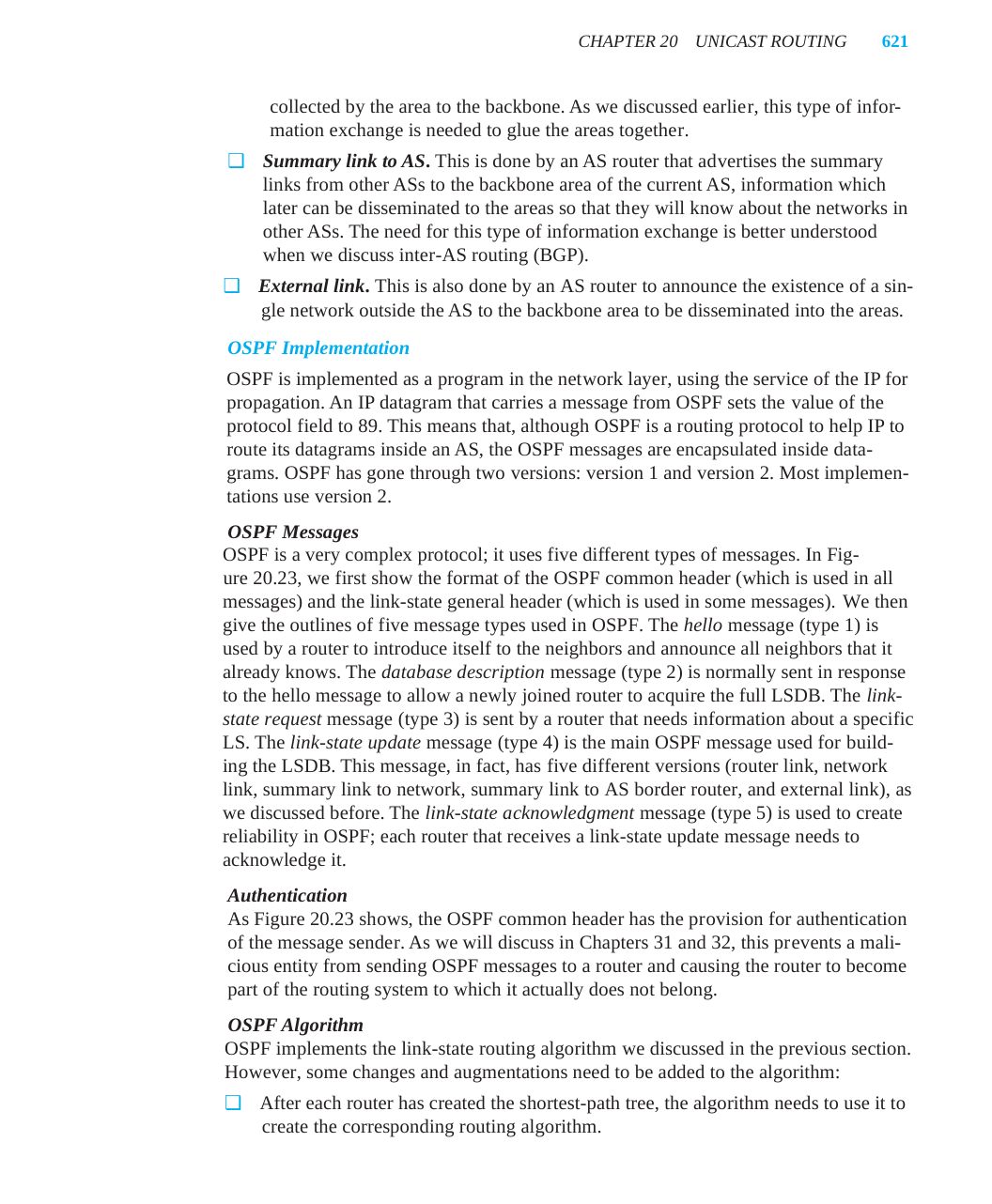

CHAPTER 20	UNICAST ROUTING	621
collected by the area to the backbone. As we discussed earlier, this type of infor-
mation exchange is needed to glue the areas together.
❑	Summary link to AS. This is done by an AS router that advertises the summary
links from other ASs to the backbone area of the current AS, information which
later can be disseminated to the areas so that they will know about the networks in
other ASs. The need for this type of information exchange is better understood
when we discuss inter-AS routing (BGP).
❑	External link. This is also done by an AS router to announce the existence of a sin-
gle network outside the AS to the backbone area to be disseminated into the areas.
OSPF Implementation
OSPF is implemented as a program in the network layer, using the service of the IP for
propagation. An IP datagram that carries a message from OSPF sets the value of the
protocol field to 89. This means that, although OSPF is a routing protocol to help IP to
route its datagrams inside an AS, the OSPF messages are encapsulated inside data-
grams. OSPF has gone through two versions: version 1 and version 2. Most implemen-
tations use version 2.
OSPF Messages
OSPF is a very complex protocol; it uses five different types of messages. In Fig-
ure 20.23, we first show the format of the OSPF common header (which is used in all
messages) and the link-state general header (which is used in some messages). We then
give the outlines of five message types used in OSPF. The hello message (type 1) is
used by a router to introduce itself to the neighbors and announce all neighbors that it
already knows. The database description message (type 2) is normally sent in response
to the hello message to allow a newly joined router to acquire the full LSDB. The link-
state request message (type 3) is sent by a router that needs information about a specific
LS. The link-state update message (type 4) is the main OSPF message used for build-
ing the LSDB. This message, in fact, has five different versions (router link, network
link, summary link to network, summary link to AS border router, and external link), as
we discussed before. The link-state acknowledgment message (type 5) is used to create
reliability in OSPF; each router that receives a link-state update message needs to
acknowledge it.
Authentication
As Figure 20.23 shows, the OSPF common header has the provision for authentication
of the message sender. As we will discuss in Chapters 31 and 32, this prevents a mali-
cious entity from sending OSPF messages to a router and causing the router to become
part of the routing system to which it actually does not belong.
OSPF Algorithm
OSPF implements the link-state routing algorithm we discussed in the previous section.
However, some changes and augmentations need to be added to the algorithm:
❑	After each router has created the shortest-path tree, the algorithm needs to use it to
create the corresponding routing algorithm.